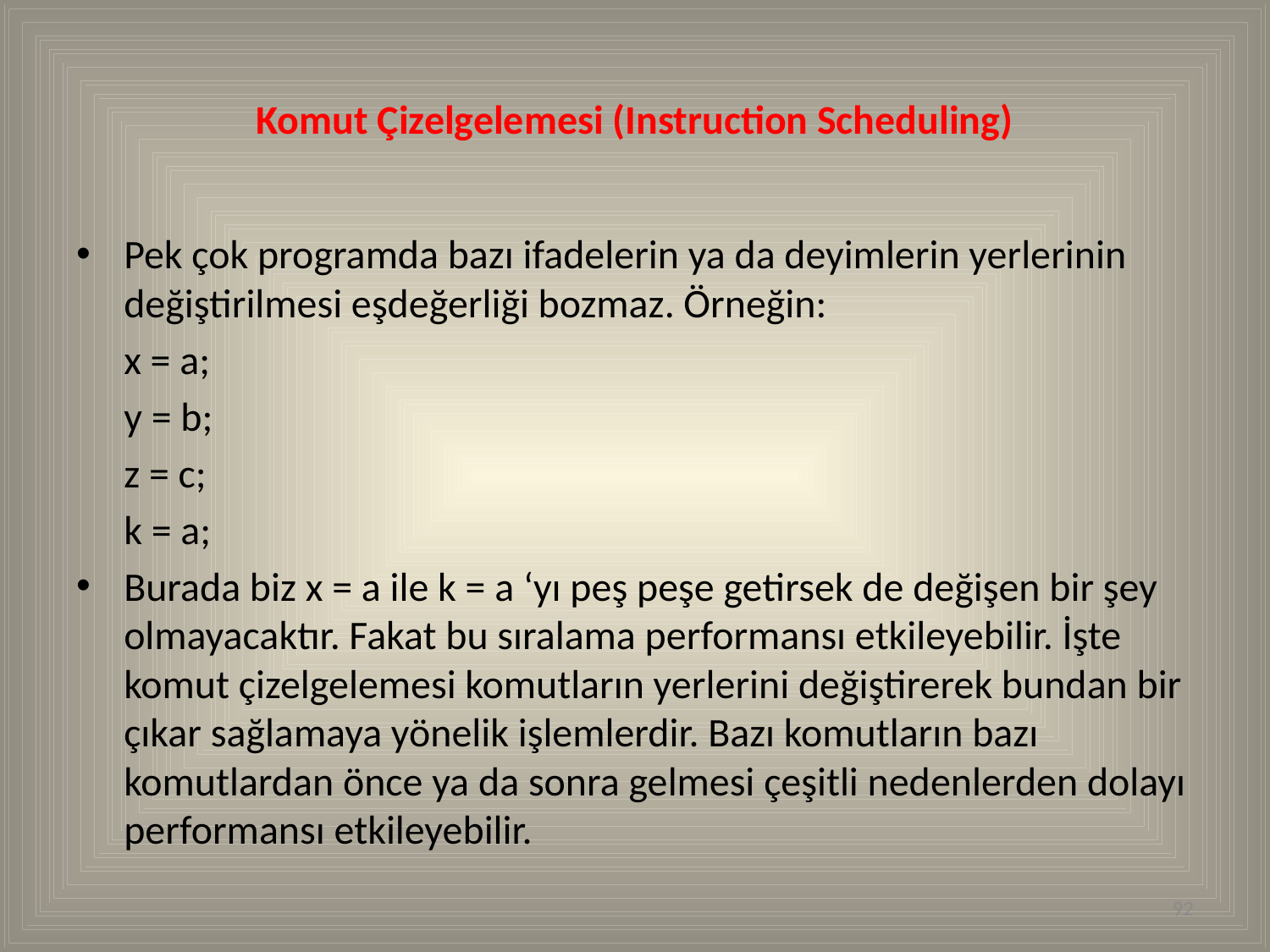

# Komut Çizelgelemesi (Instruction Scheduling)
Pek çok programda bazı ifadelerin ya da deyimlerin yerlerinin değiştirilmesi eşdeğerliği bozmaz. Örneğin:
	x = a;
	y = b;
	z = c;
	k = a;
Burada biz x = a ile k = a ‘yı peş peşe getirsek de değişen bir şey olmayacaktır. Fakat bu sıralama performansı etkileyebilir. İşte komut çizelgelemesi komutların yerlerini değiştirerek bundan bir çıkar sağlamaya yönelik işlemlerdir. Bazı komutların bazı komutlardan önce ya da sonra gelmesi çeşitli nedenlerden dolayı performansı etkileyebilir.
92